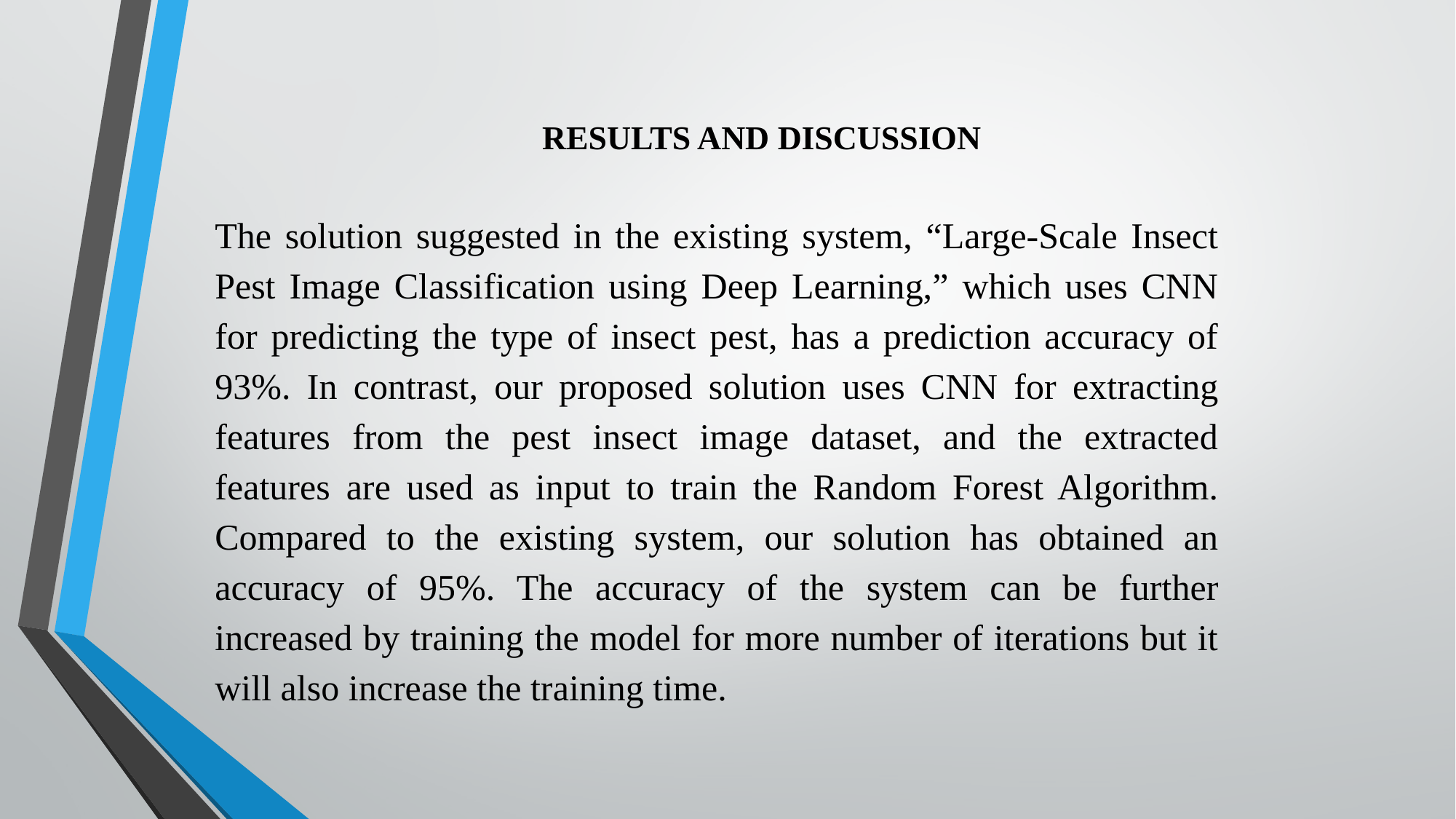

# RESULTS AND DISCUSSION
The solution suggested in the existing system, “Large-Scale Insect Pest Image Classification using Deep Learning,” which uses CNN for predicting the type of insect pest, has a prediction accuracy of 93%. In contrast, our proposed solution uses CNN for extracting features from the pest insect image dataset, and the extracted features are used as input to train the Random Forest Algorithm. Compared to the existing system, our solution has obtained an accuracy of 95%. The accuracy of the system can be further increased by training the model for more number of iterations but it will also increase the training time.